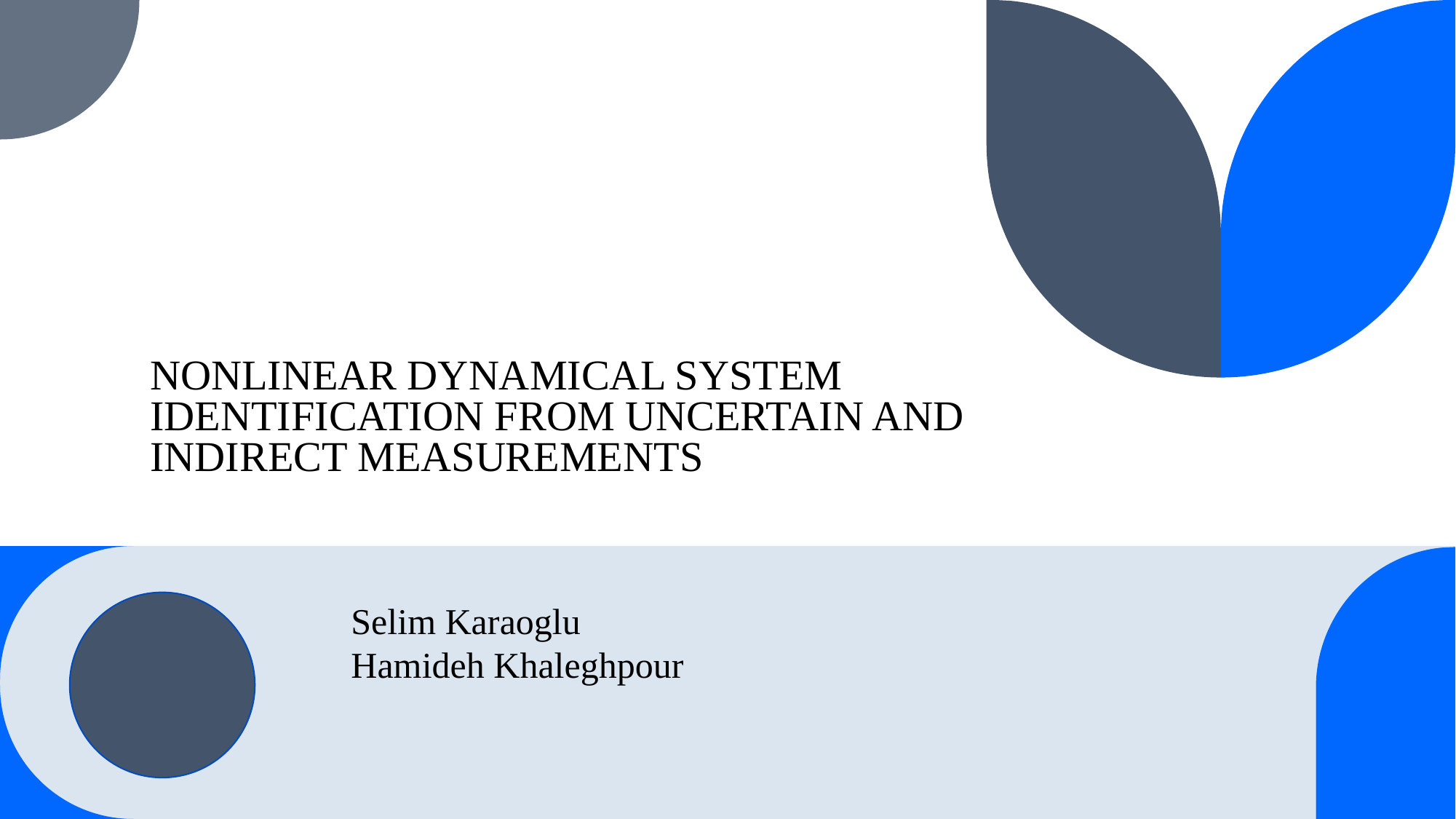

# NONLINEAR DYNAMICAL SYSTEM IDENTIFICATION FROM UNCERTAIN AND INDIRECT MEASUREMENTS
Selim Karaoglu
Hamideh Khaleghpour